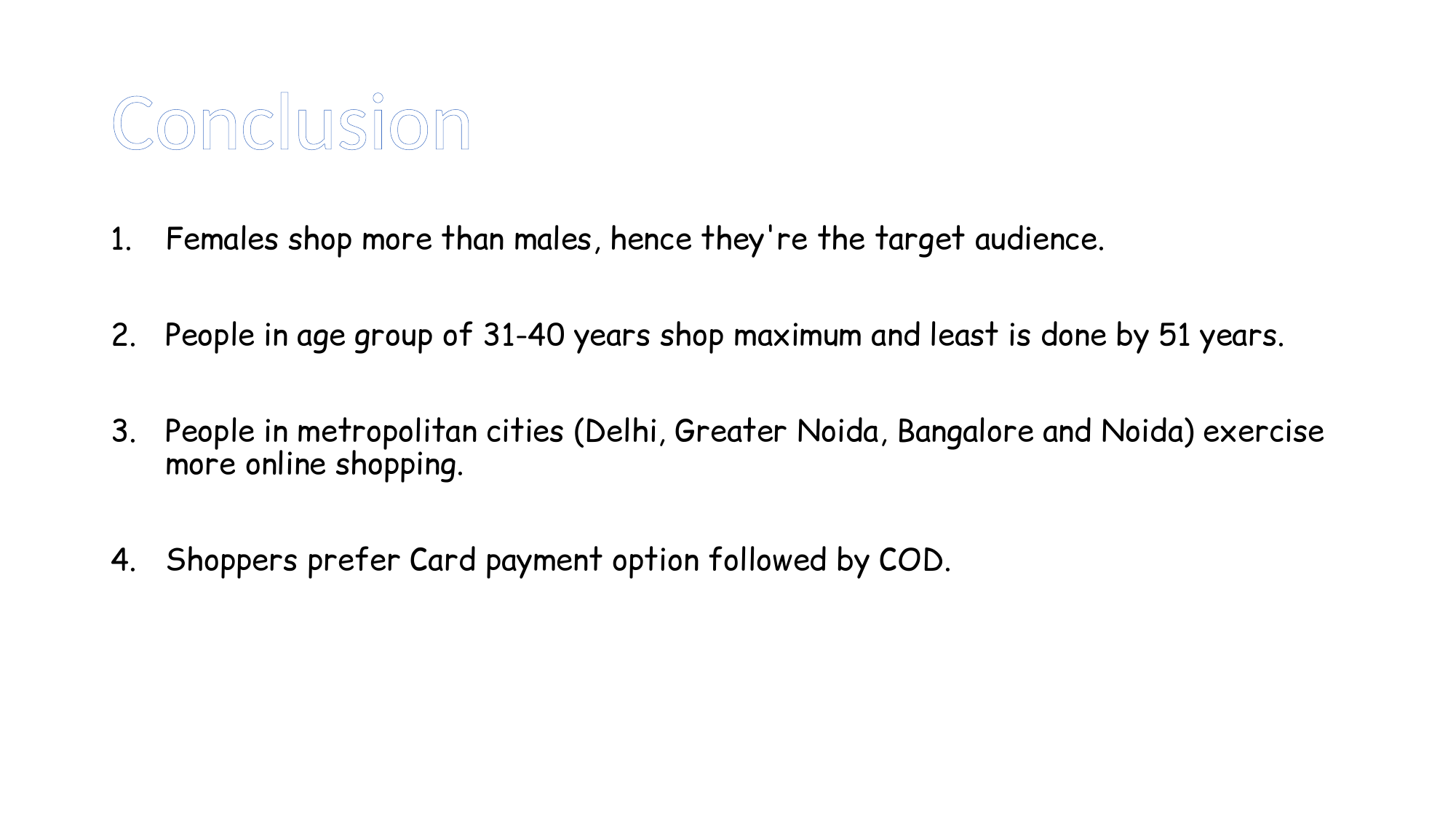

# Conclusion
Females shop more than males, hence they're the target audience.

People in age group of 31-40 years shop maximum and least is done by 51 years.

People in metropolitan cities (Delhi, Greater Noida, Bangalore and Noida) exercise more online shopping.

Shoppers prefer Card payment option followed by COD.